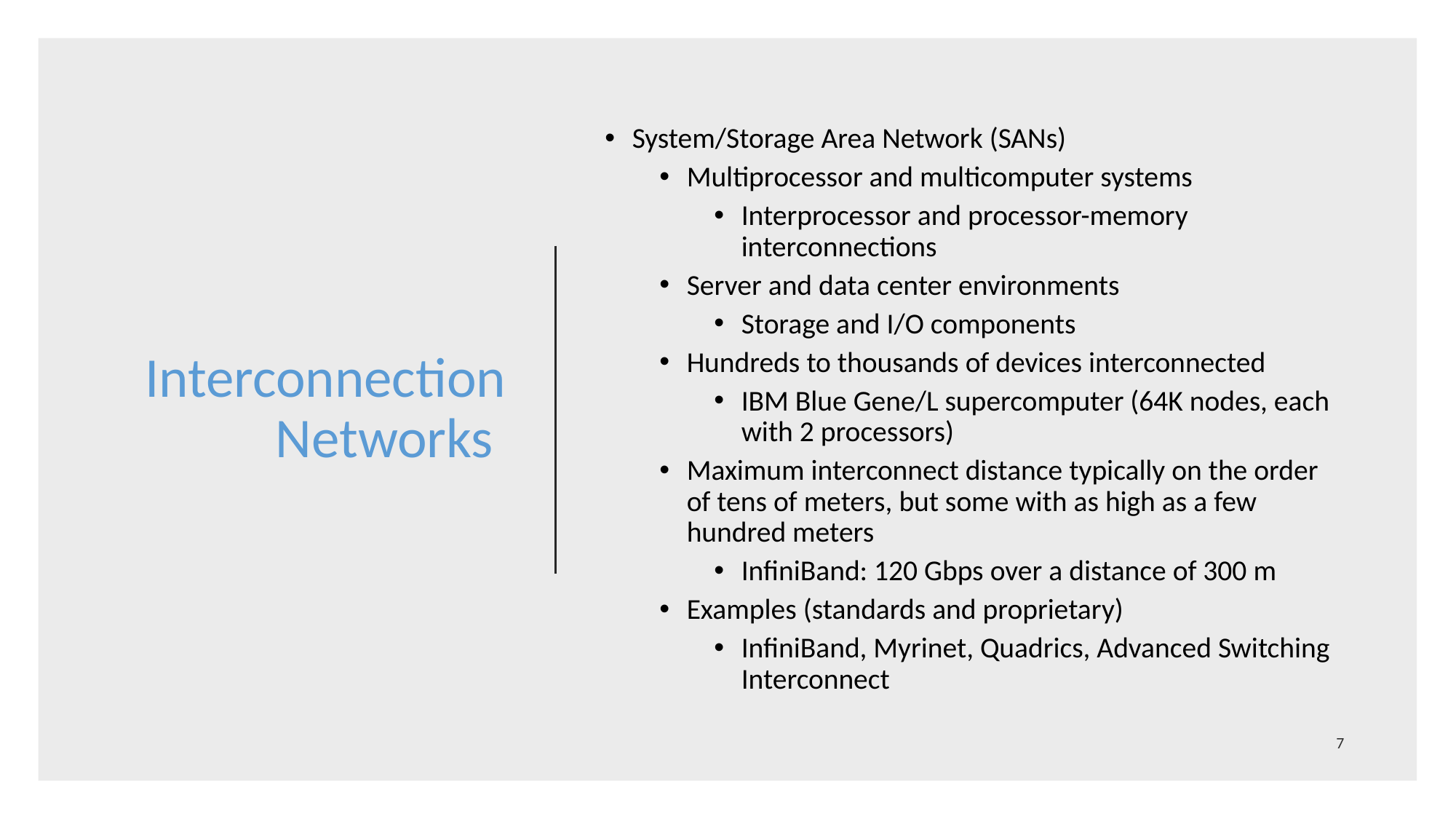

# Interconnection Networks
System/Storage Area Network (SANs)
Multiprocessor and multicomputer systems
Interprocessor and processor-memory interconnections
Server and data center environments
Storage and I/O components
Hundreds to thousands of devices interconnected
IBM Blue Gene/L supercomputer (64K nodes, each with 2 processors)
Maximum interconnect distance typically on the order of tens of meters, but some with as high as a few hundred meters
InfiniBand: 120 Gbps over a distance of 300 m
Examples (standards and proprietary)
InfiniBand, Myrinet, Quadrics, Advanced Switching Interconnect
7